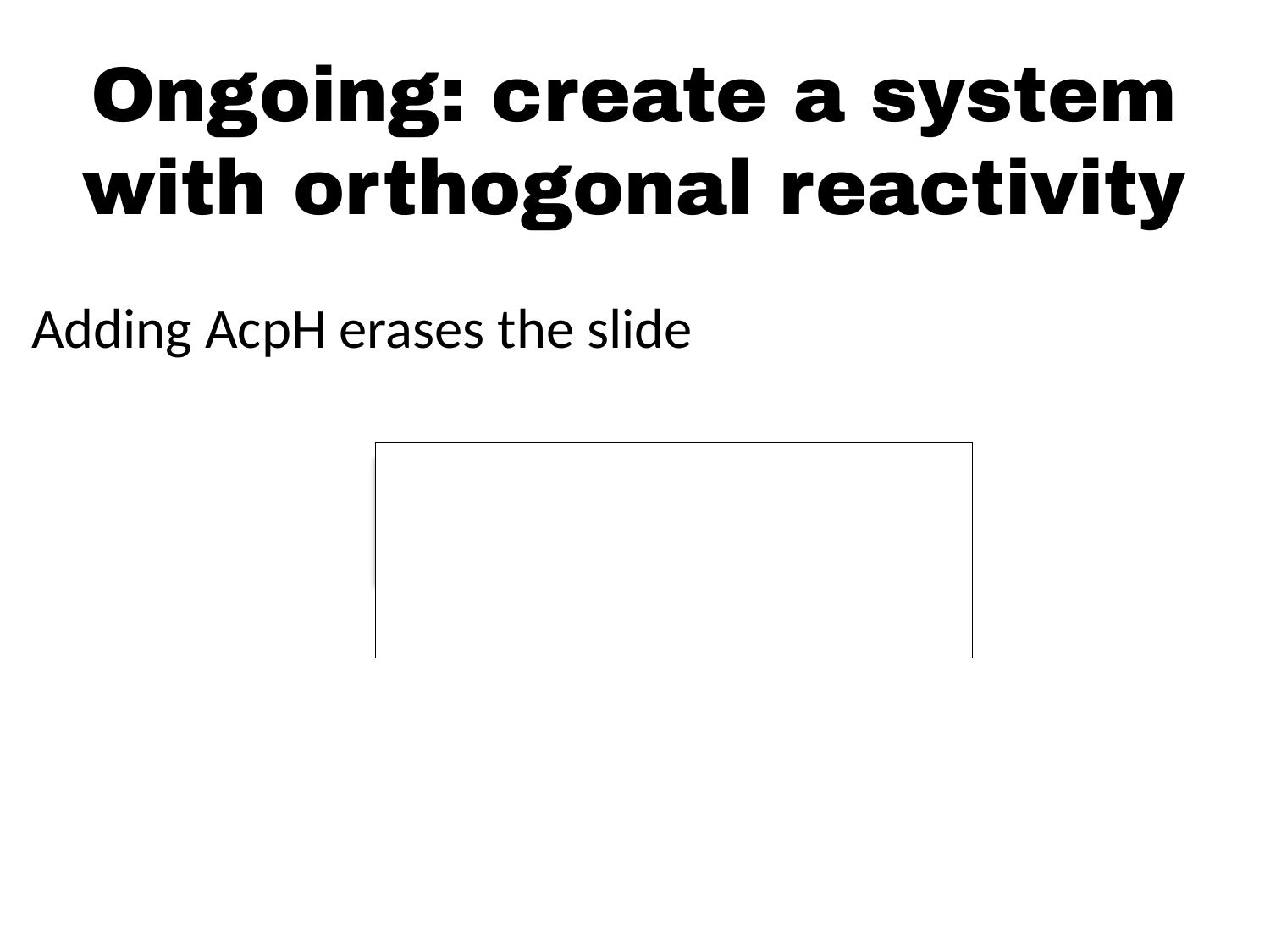

# Ongoing: create a system with orthogonal reactivity
Adding AcpH erases the slide
AFOSR
AFOSR